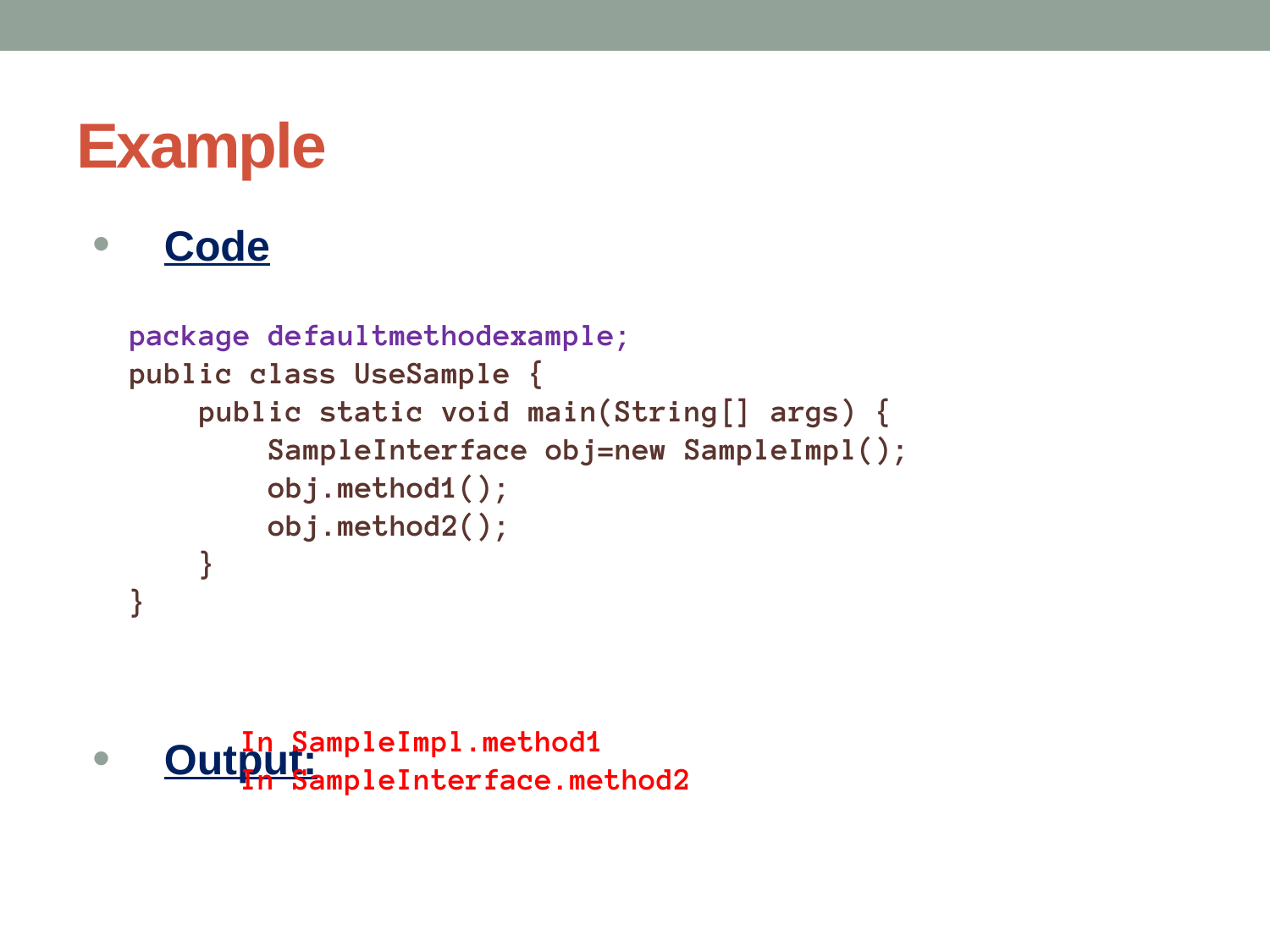

# Example
Code

Output:

package defaultmethodexample;
public class UseSample {
    public static void main(String[] args) {
        SampleInterface obj=new SampleImpl();
        obj.method1();
        obj.method2();
    }
}
In SampleImpl.method1
In SampleInterface.method2